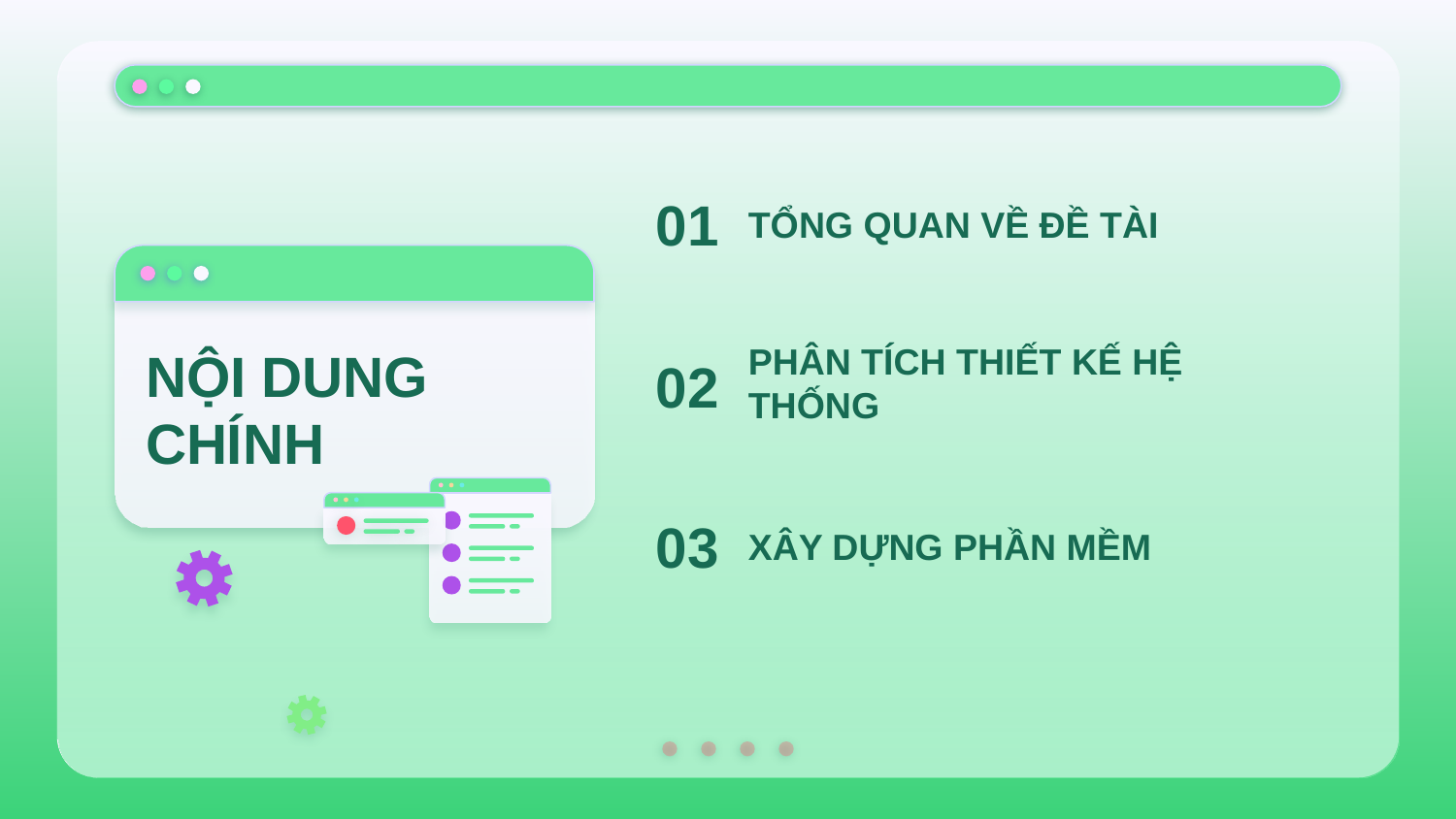

01
# TỔNG QUAN VỀ ĐỀ TÀI

02
NỘI DUNG CHÍNH
PHÂN TÍCH THIẾT KẾ HỆ THỐNG
03

XÂY DỰNG PHẦN MỀM